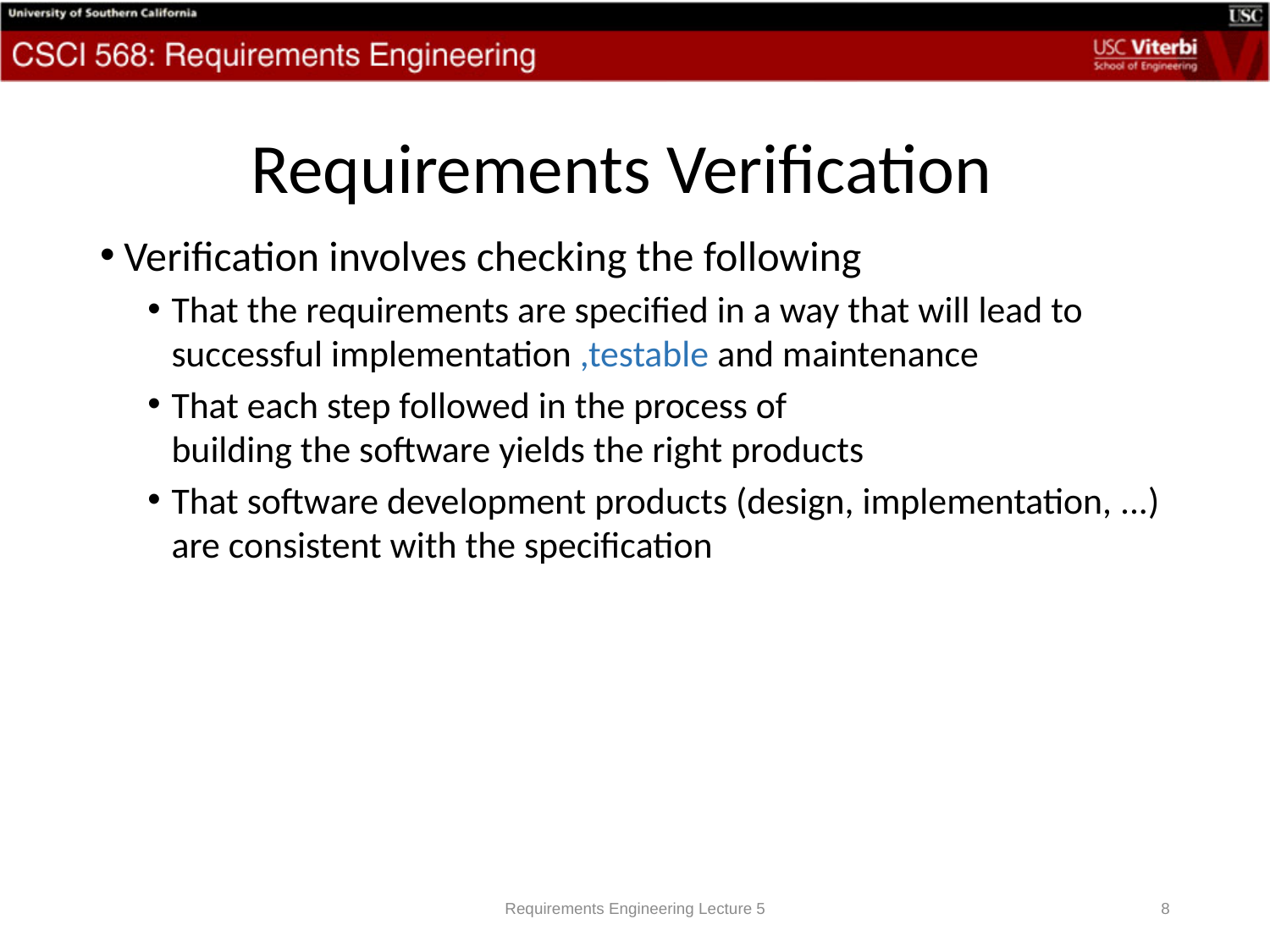

# Requirements Verification
Verification involves checking the following
That the requirements are specified in a way that will lead to successful implementation ,testable and maintenance
That each step followed in the process of
building the software yields the right products
That software development products (design, implementation, ...) are consistent with the specification
Requirements Engineering Lecture 5
8